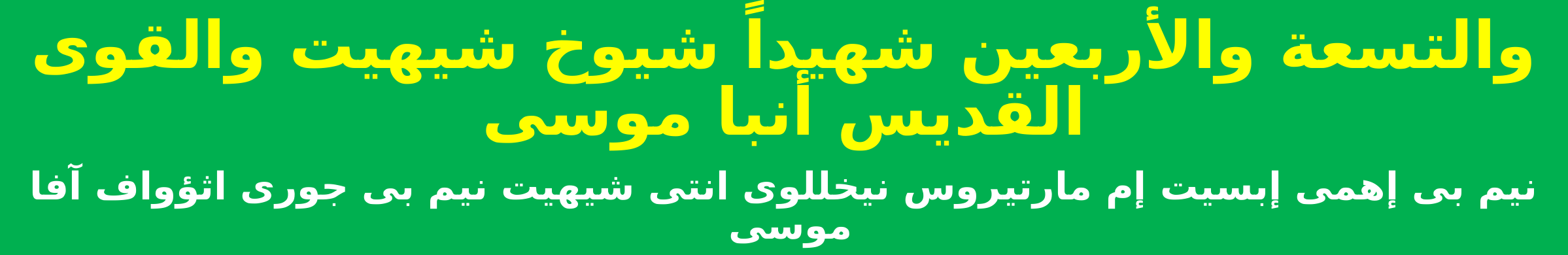

والتسعة والأربعين شهيداً شيوخ شيهيت والقوى
 القديس أنبا موسى
نيم بى إهمى إبسيت إم مارتيروس نيخللوى انتى شيهيت نيم بى جورى اثؤواف آفا موسى